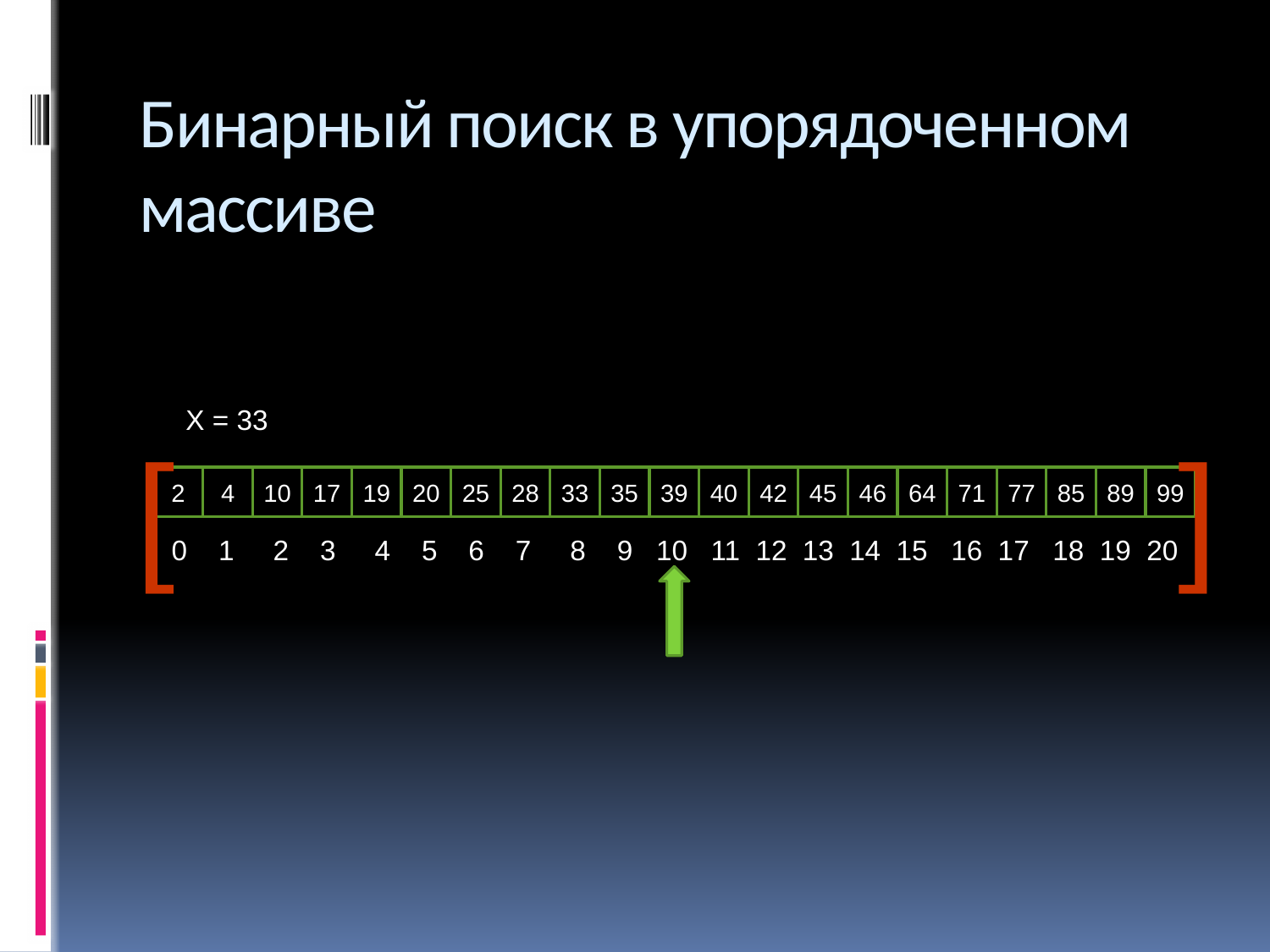

# Бинарный поиск в упорядоченном массиве

X = 33
[
]
2
4
10
17
19
20
25
28
33
35
39
40
42
45
46
64
71
77
85
89
99
  0    1     2    3     4    5    6    7     8    9   10   11  12  13  14  15   16  17   18  19  20